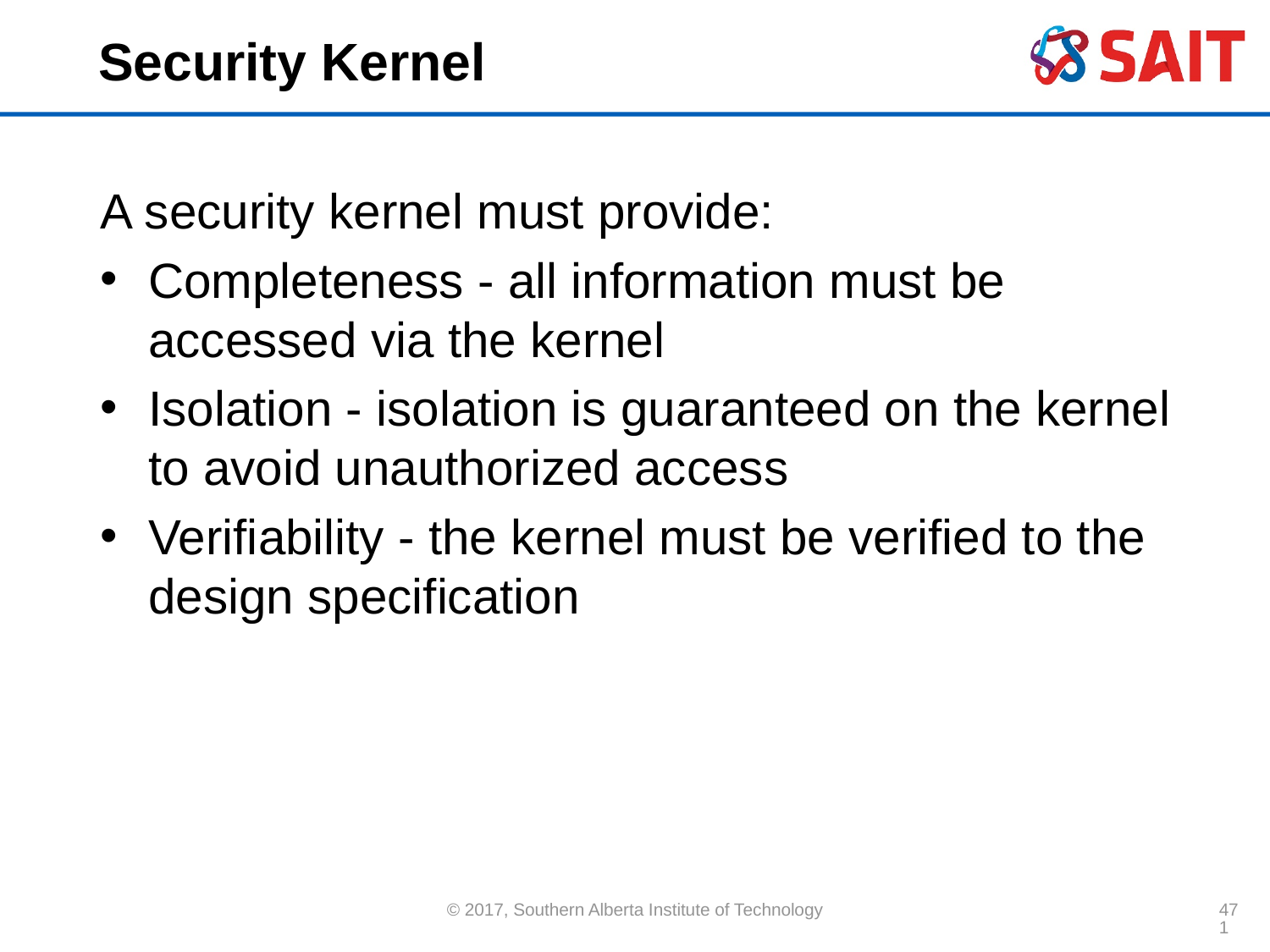

# Security Kernel
A security kernel must provide:
Completeness - all information must be accessed via the kernel
Isolation - isolation is guaranteed on the kernel to avoid unauthorized access
Verifiability - the kernel must be verified to the design specification